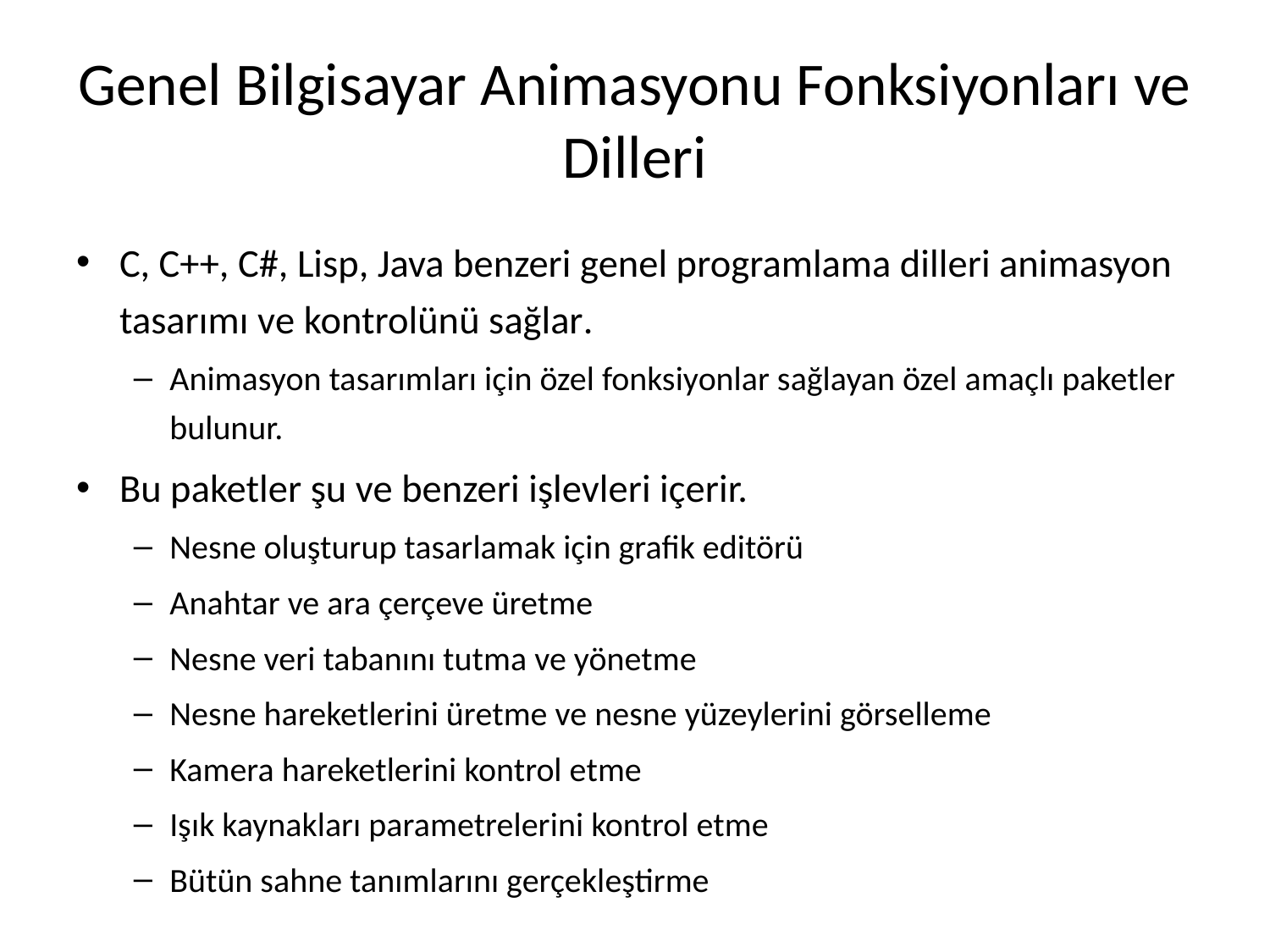

# Genel Bilgisayar Animasyonu Fonksiyonları ve Dilleri
C, C++, C#, Lisp, Java benzeri genel programlama dilleri animasyon tasarımı ve kontrolünü sağlar.
Animasyon tasarımları için özel fonksiyonlar sağlayan özel amaçlı paketler bulunur.
Bu paketler şu ve benzeri işlevleri içerir.
Nesne oluşturup tasarlamak için grafik editörü
Anahtar ve ara çerçeve üretme
Nesne veri tabanını tutma ve yönetme
Nesne hareketlerini üretme ve nesne yüzeylerini görselleme
Kamera hareketlerini kontrol etme
Işık kaynakları parametrelerini kontrol etme
Bütün sahne tanımlarını gerçekleştirme